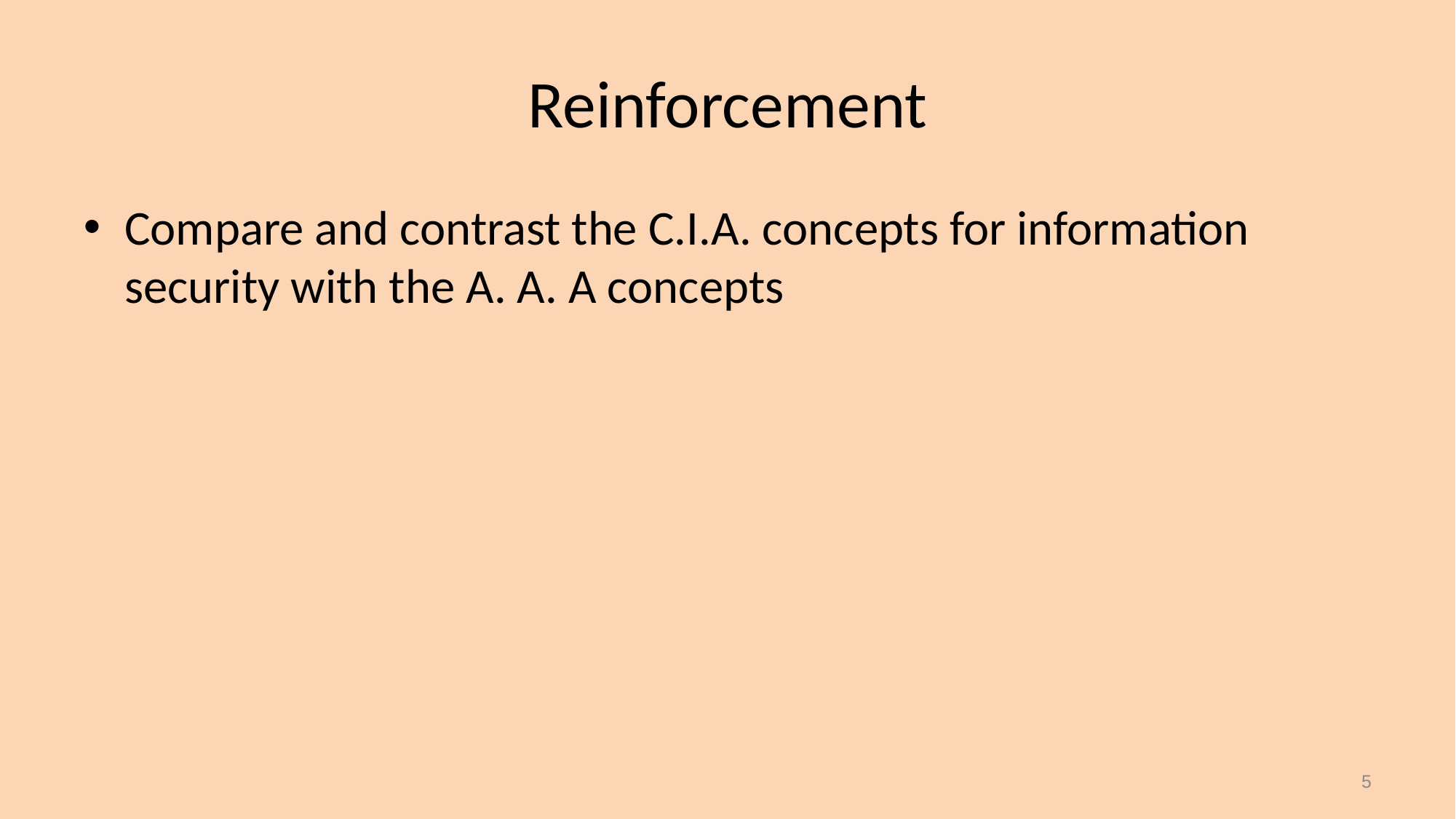

# Reinforcement
Compare and contrast the C.I.A. concepts for information security with the A. A. A concepts

5